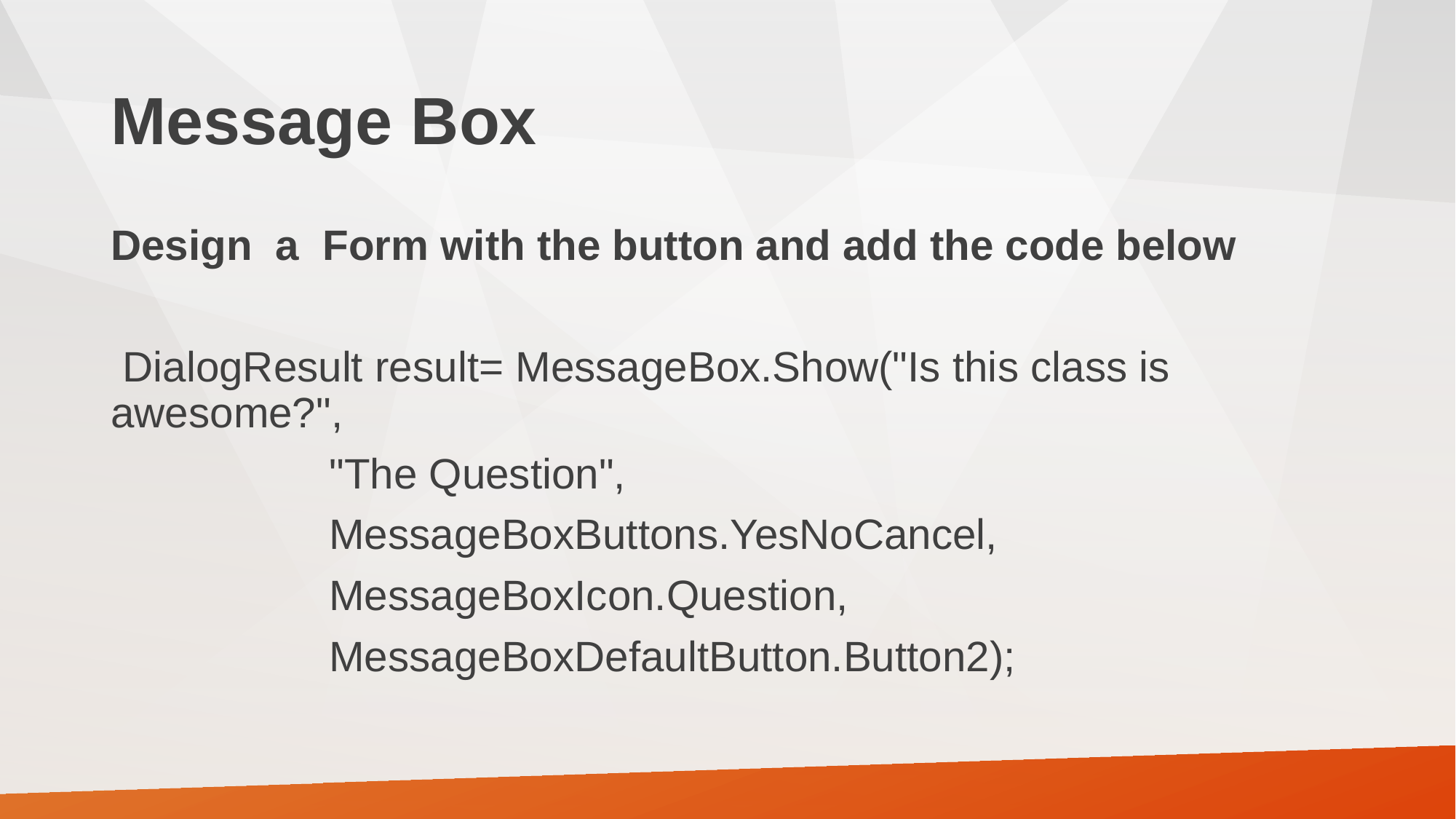

# Message Box
Design  a  Form with the button and add the code below

 DialogResult result= MessageBox.Show("Is this class is awesome?",
		"The Question",
		MessageBoxButtons.YesNoCancel,
		MessageBoxIcon.Question,
		MessageBoxDefaultButton.Button2);